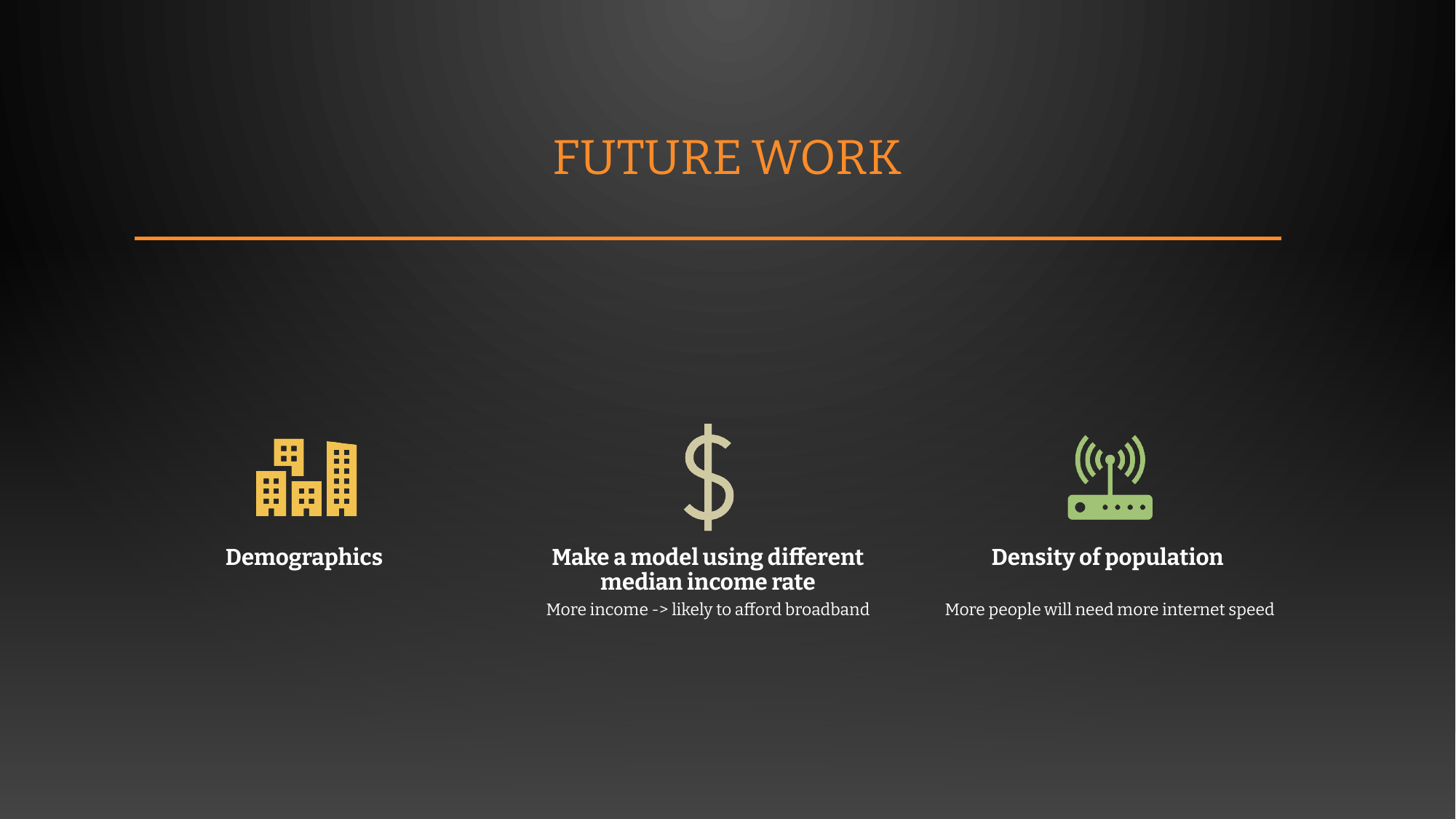

# Future work

Demographics
Make a model using different median income rate
More income -> likely to afford broadband
Density of population
More people will need more internet speed